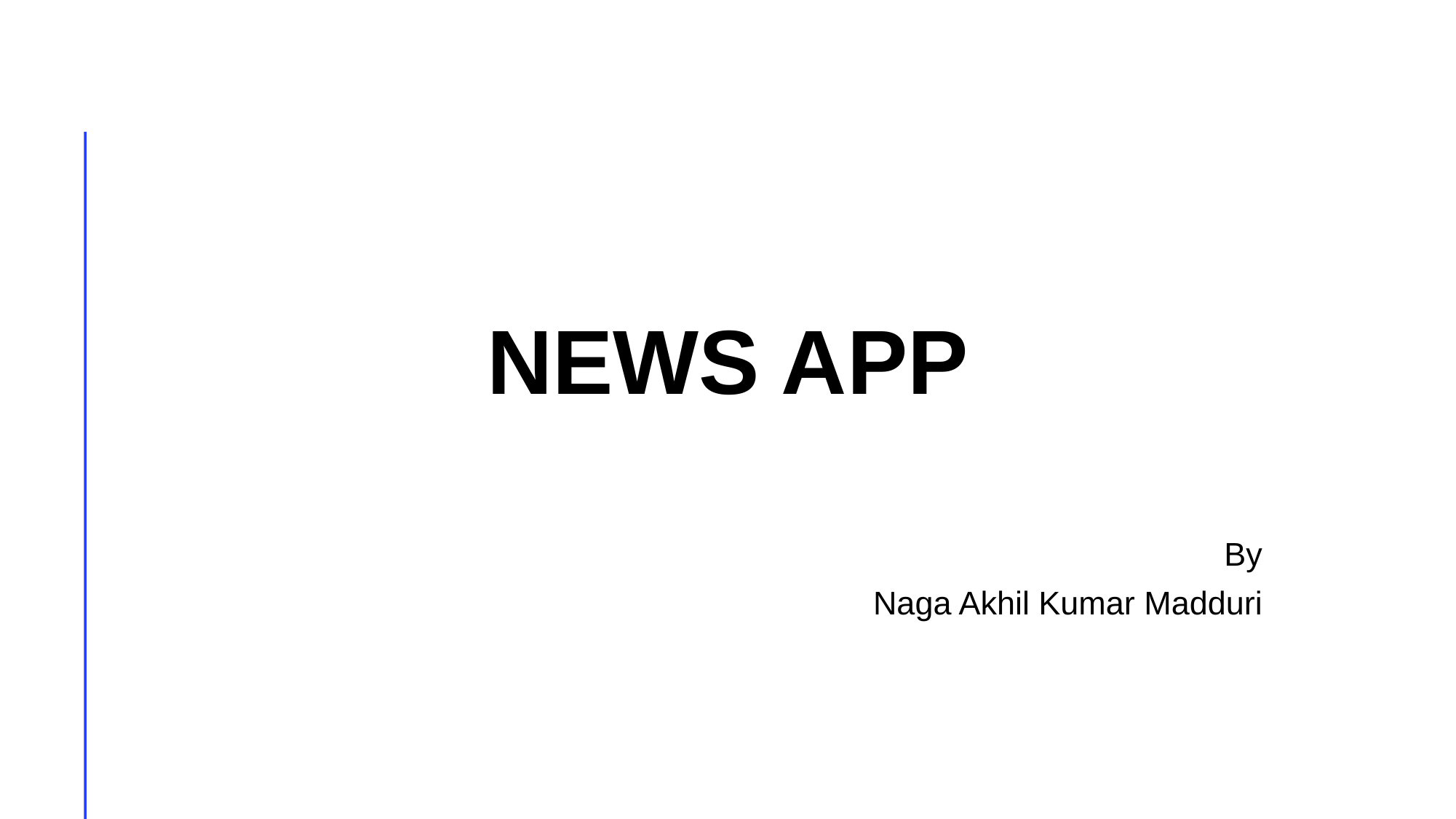

# News App

By
Naga Akhil Kumar Madduri